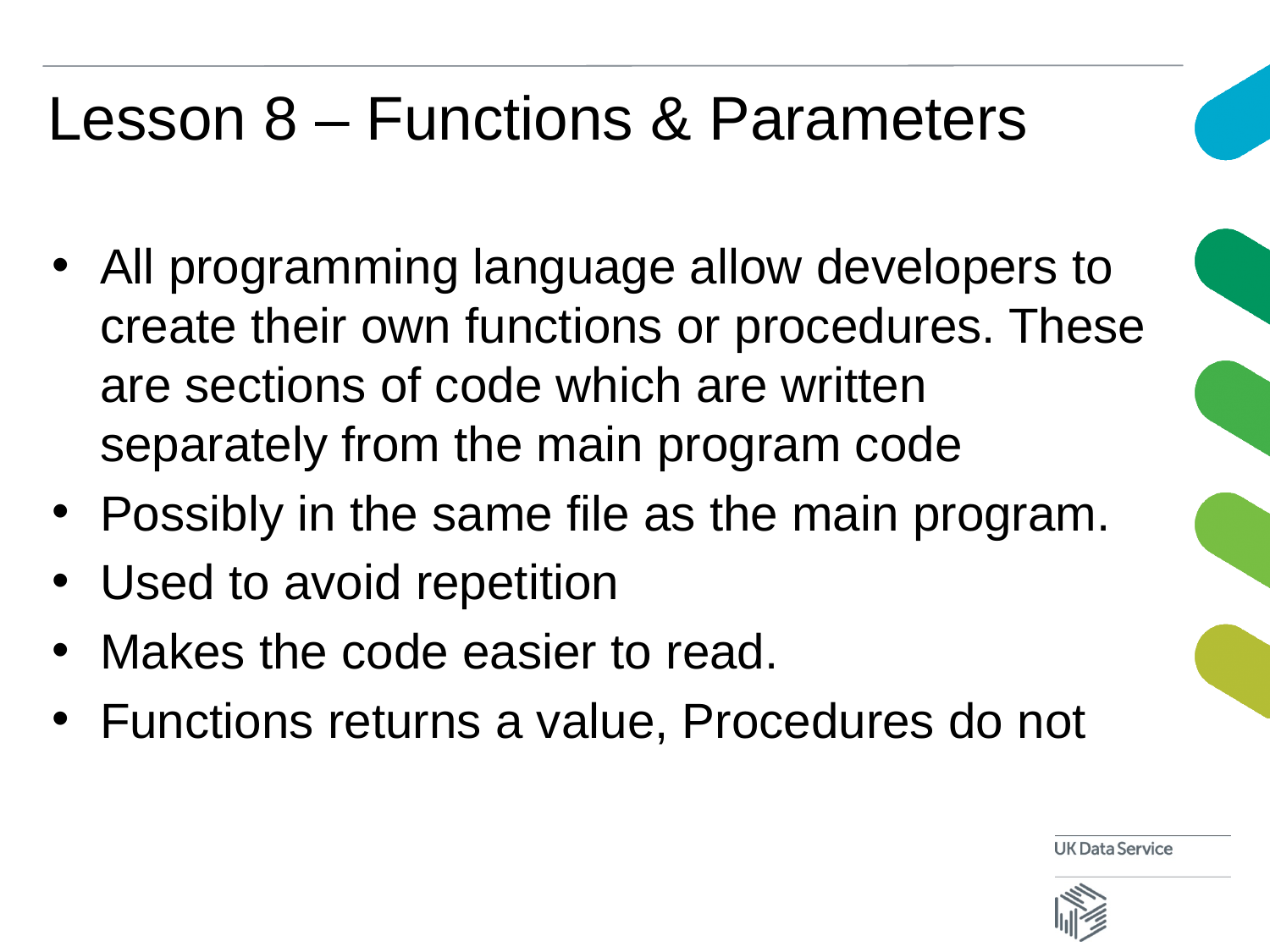

# Lesson 8 – Functions & Parameters
All programming language allow developers to create their own functions or procedures. These are sections of code which are written separately from the main program code
Possibly in the same file as the main program.
Used to avoid repetition
Makes the code easier to read.
Functions returns a value, Procedures do not